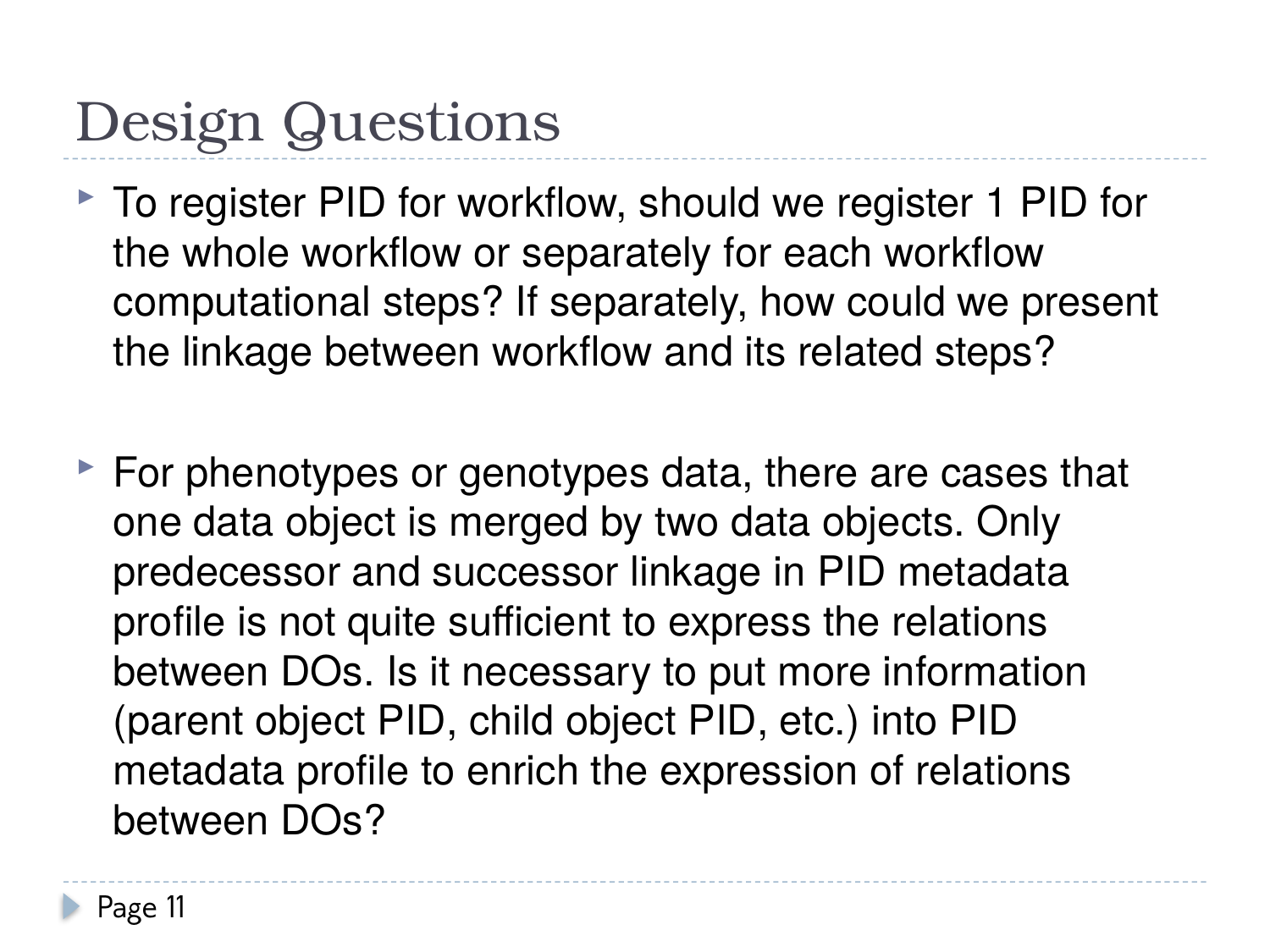

# Design Questions
To register PID for workflow, should we register 1 PID for the whole workflow or separately for each workflow computational steps? If separately, how could we present the linkage between workflow and its related steps?

For phenotypes or genotypes data, there are cases that one data object is merged by two data objects. Only predecessor and successor linkage in PID metadata profile is not quite sufficient to express the relations between DOs. Is it necessary to put more information (parent object PID, child object PID, etc.) into PID metadata profile to enrich the expression of relations between DOs?
Page 11